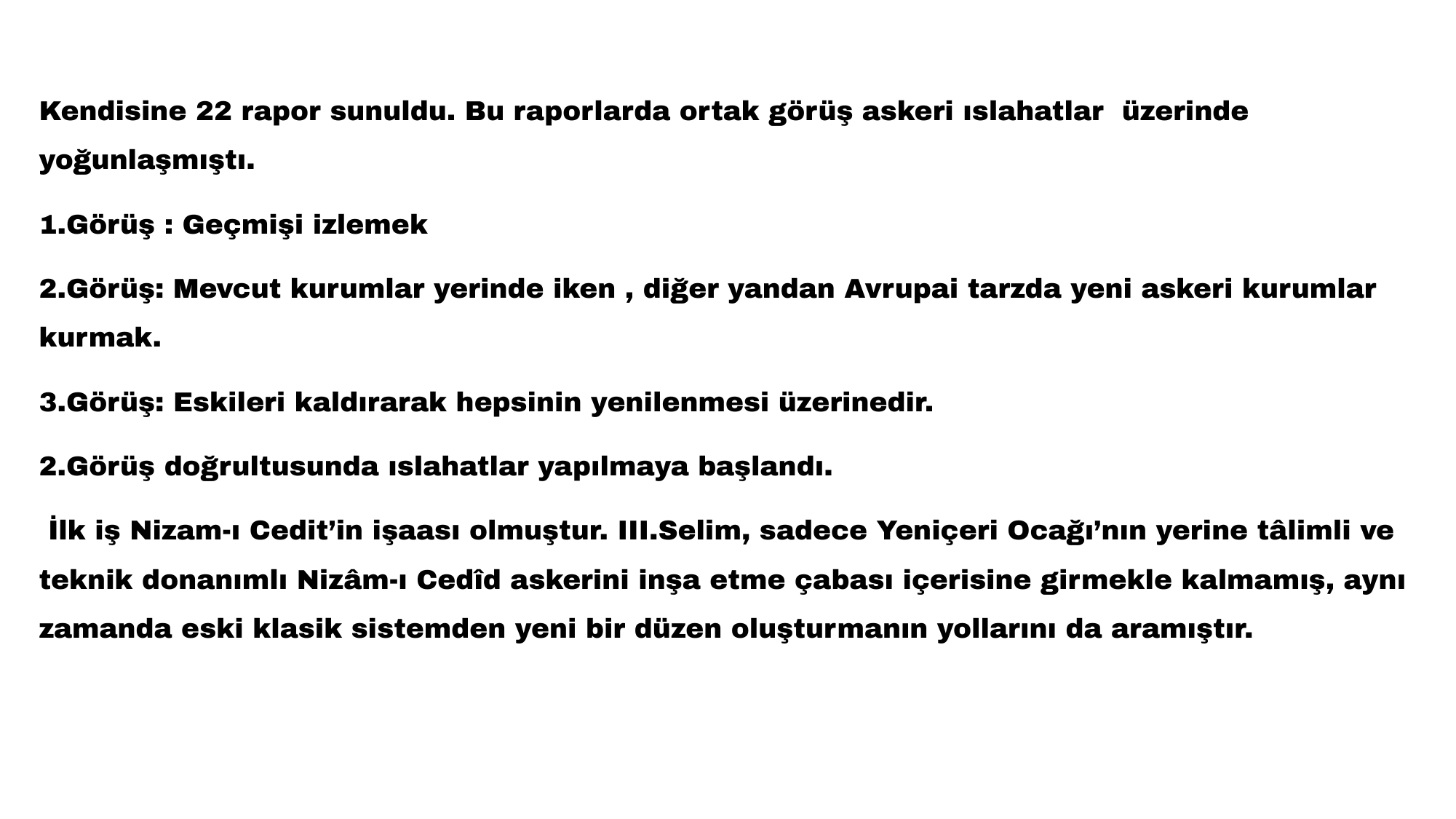

#
Kendisine 22 rapor sunuldu. Bu raporlarda ortak görüş askeri ıslahatlar  üzerinde yoğunlaşmıştı.
1.Görüş : Geçmişi izlemek
2.Görüş: Mevcut kurumlar yerinde iken , diğer yandan Avrupai tarzda yeni askeri kurumlar kurmak.
3.Görüş: Eskileri kaldırarak hepsinin yenilenmesi üzerinedir.
2.Görüş doğrultusunda ıslahatlar yapılmaya başlandı.
 İlk iş Nizam-ı Cedit’in işaası olmuştur. III.Selim, sadece Yeniçeri Ocağı’nın yerine tâlimli ve teknik donanımlı Nizâm-ı Cedîd askerini inşa etme çabası içerisine girmekle kalmamış, aynı zamanda eski klasik sistemden yeni bir düzen oluşturmanın yollarını da aramıştır.